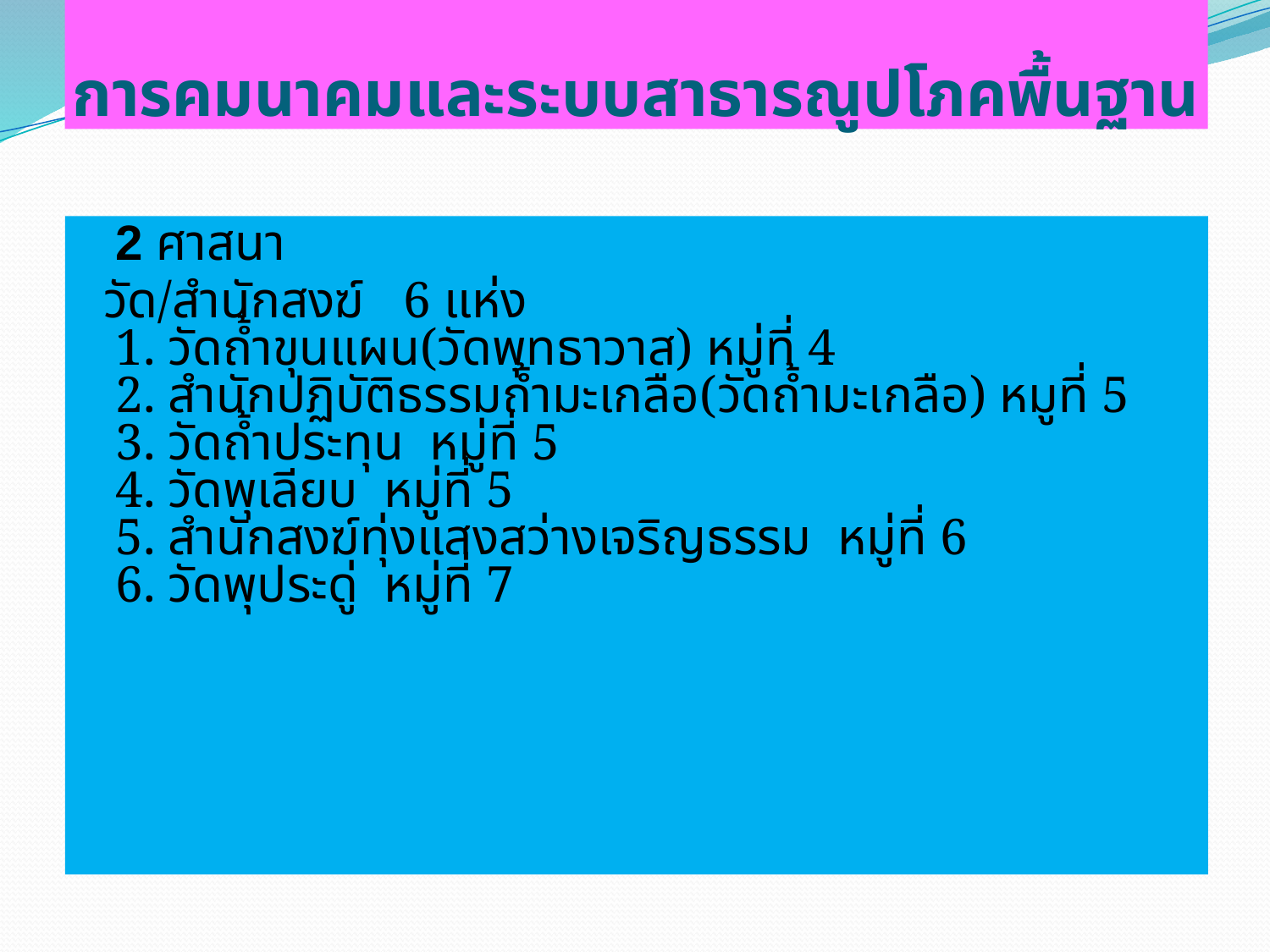

# การคมนาคมและระบบสาธารณูปโภคพื้นฐาน
	2 ศาสนา
  วัด/สำนักสงฆ์   6 แห่ง
1. วัดถ้ำขุนแผน(วัดพุทธาวาส) หมู่ที่ 4
2. สำนักปฏิบัติธรรมถ้ำมะเกลือ(วัดถ้ำมะเกลือ) หมูที่ 5
3. วัดถ้ำประทุน  หมู่ที่ 5
4. วัดพุเลียบ  หมู่ที่ 5
5. สำนักสงฆ์ทุ่งแสงสว่างเจริญธรรม  หมู่ที่ 6
6. วัดพุประดู่  หมู่ที่ 7